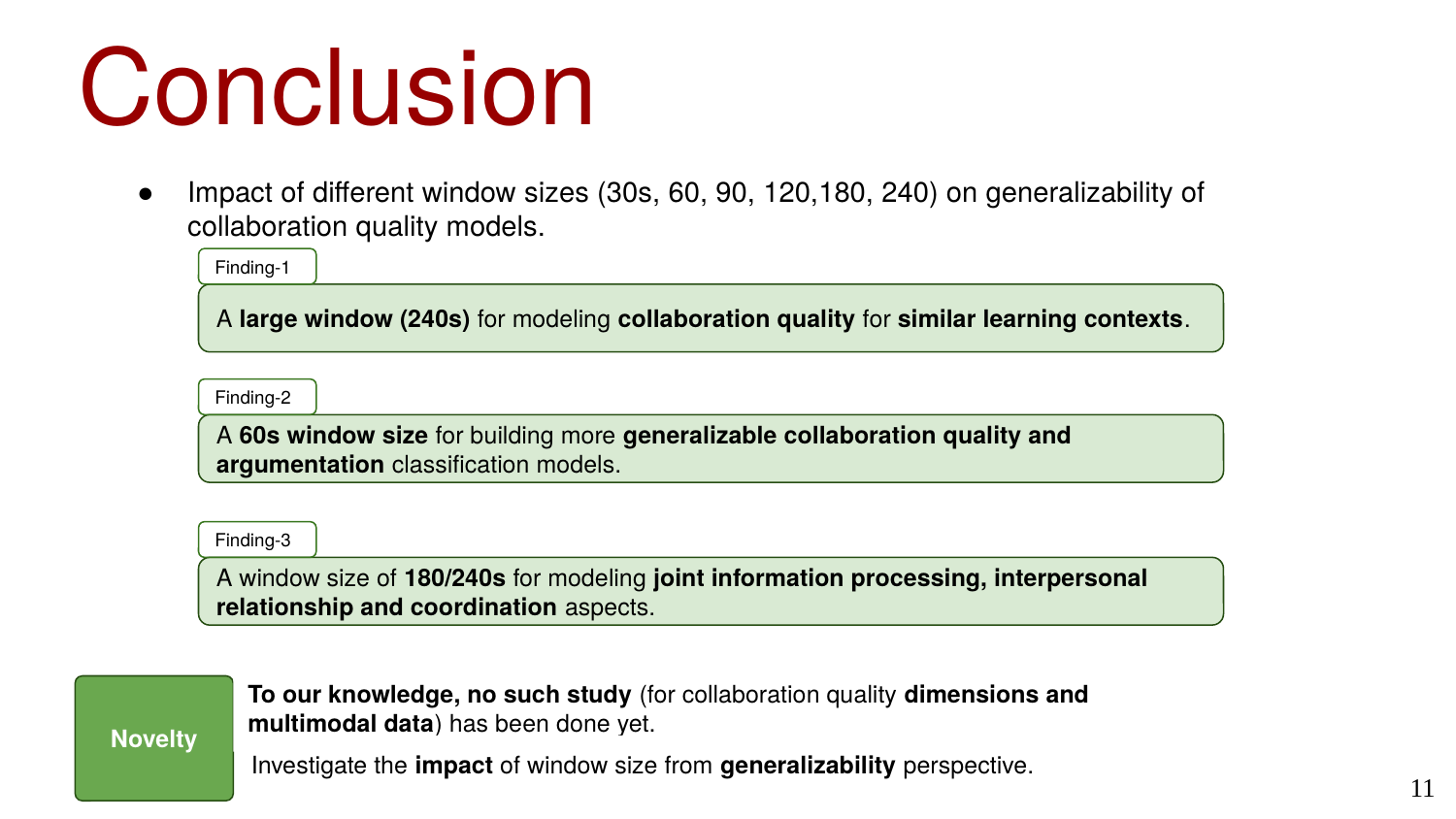

# Conclusion
Impact of different window sizes (30s, 60, 90, 120,180, 240) on generalizability of collaboration quality models.
Finding-1
A large window (240s) for modeling collaboration quality for similar learning contexts.
Finding-2
A 60s window size for building more generalizable collaboration quality and argumentation classification models.
Finding-3
A window size of 180/240s for modeling joint information processing, interpersonal relationship and coordination aspects.
To our knowledge, no such study (for collaboration quality dimensions and multimodal data) has been done yet.
Novelty
Investigate the impact of window size from generalizability perspective.
11